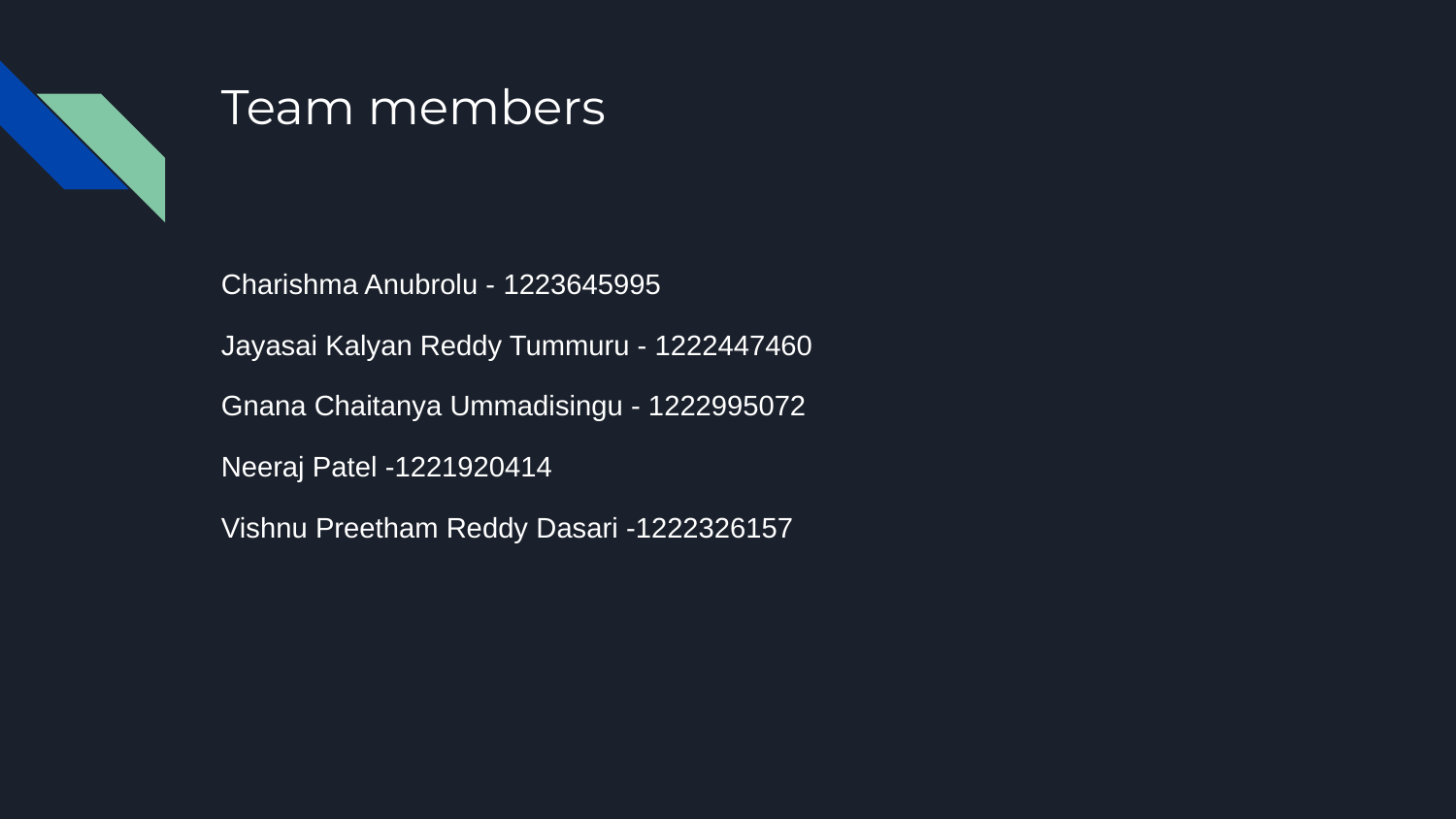

# Team members
Charishma Anubrolu - 1223645995
Jayasai Kalyan Reddy Tummuru - 1222447460
Gnana Chaitanya Ummadisingu - 1222995072
Neeraj Patel -1221920414
Vishnu Preetham Reddy Dasari -1222326157